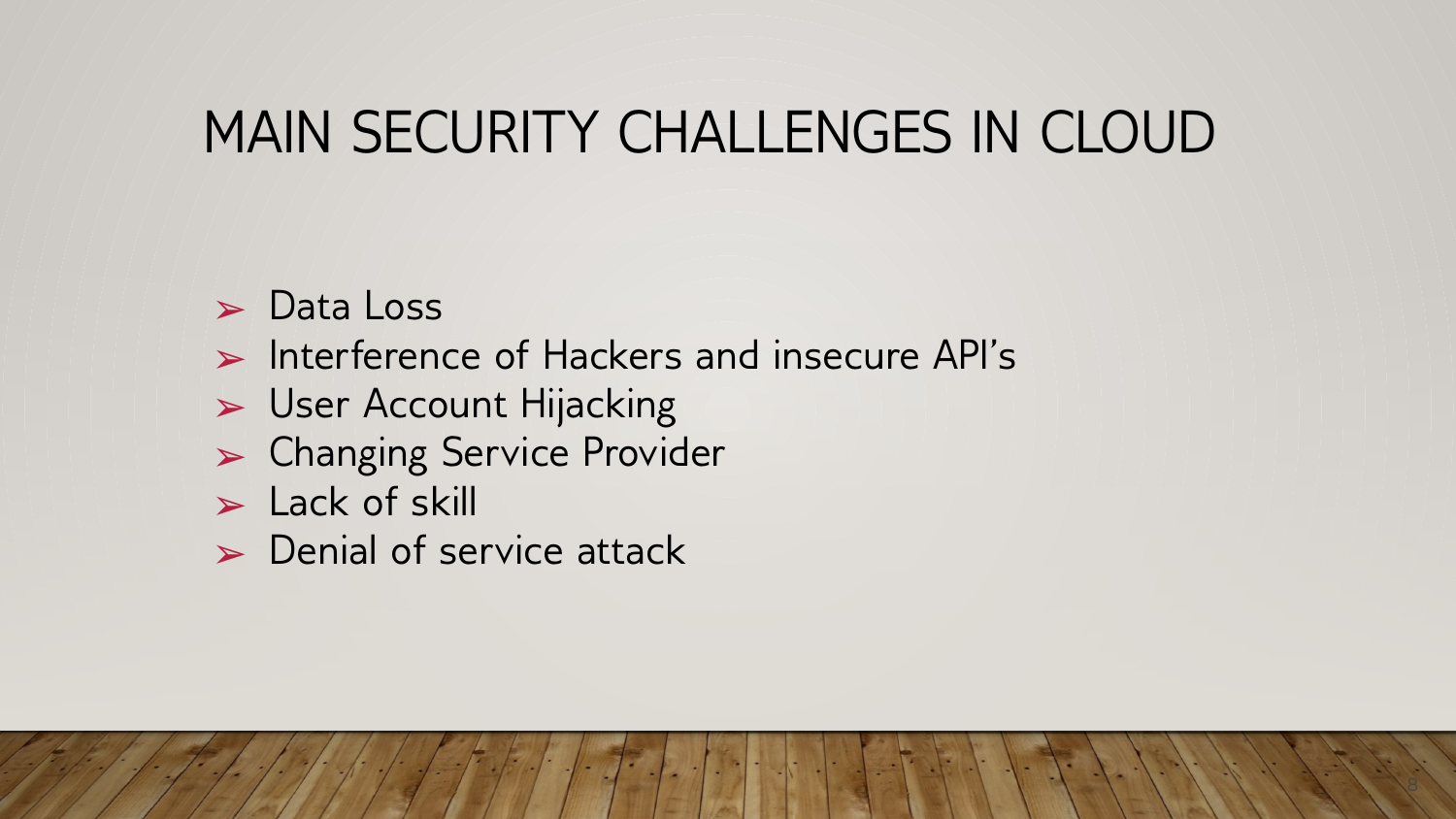

# Main Security Challenges in Cloud
Data Loss
Interference of Hackers and insecure API’s
User Account Hijacking
Changing Service Provider
Lack of skill
Denial of service attack
8